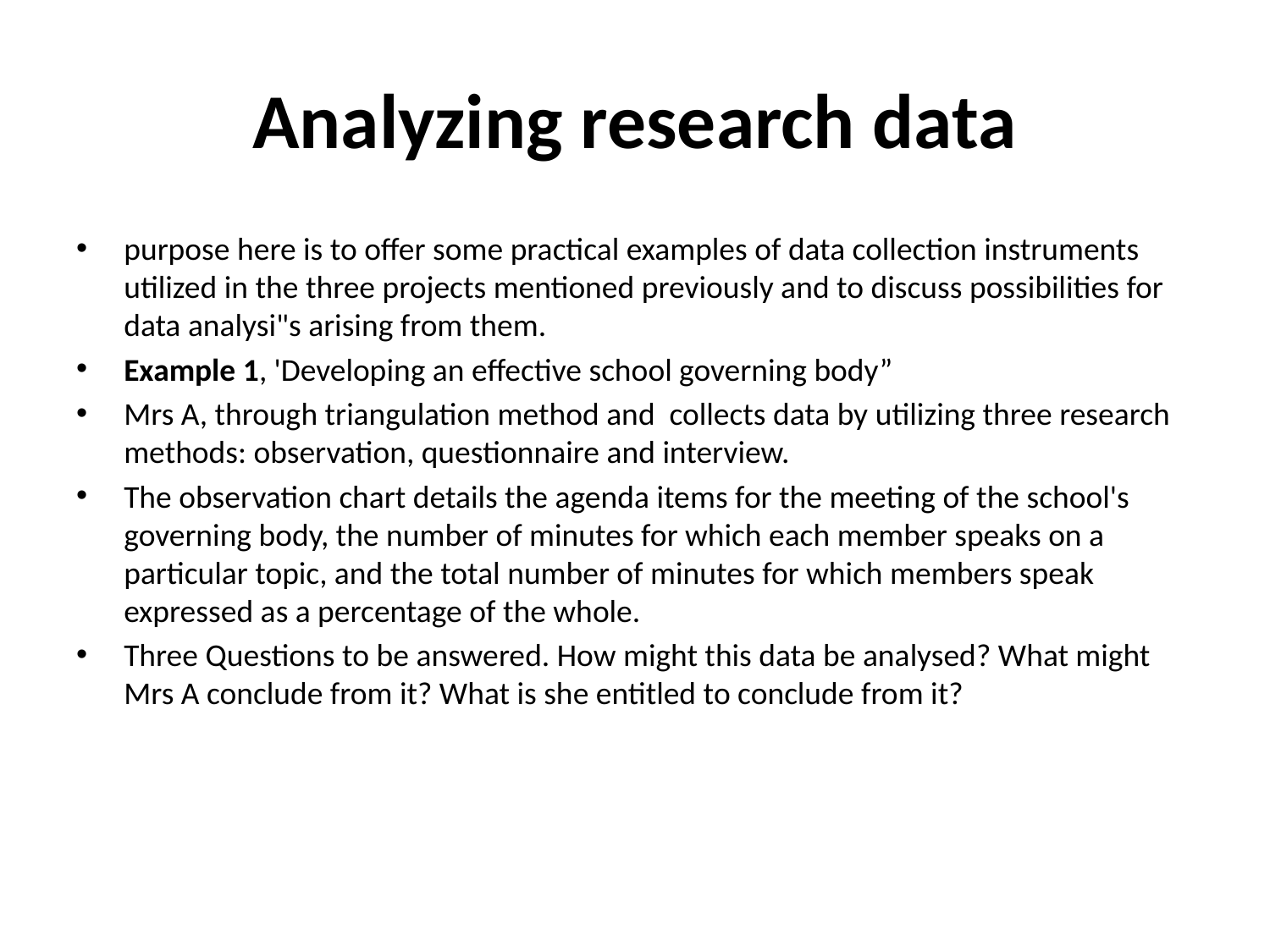

# Analyzing research data
purpose here is to offer some practical examples of data collection instruments utilized in the three projects mentioned previously and to discuss possibilities for data analysi"s arising from them.
Example 1, 'Developing an effective school governing body”
Mrs A, through triangulation method and  collects data by utilizing three research methods: observation, questionnaire and interview.
The observation chart details the agenda items for the meeting of the school's governing body, the number of minutes for which each member speaks on a particular topic, and the total number of minutes for which members speak expressed as a percentage of the whole.
Three Questions to be answered. How might this data be analysed? What might Mrs A conclude from it? What is she entitled to conclude from it?